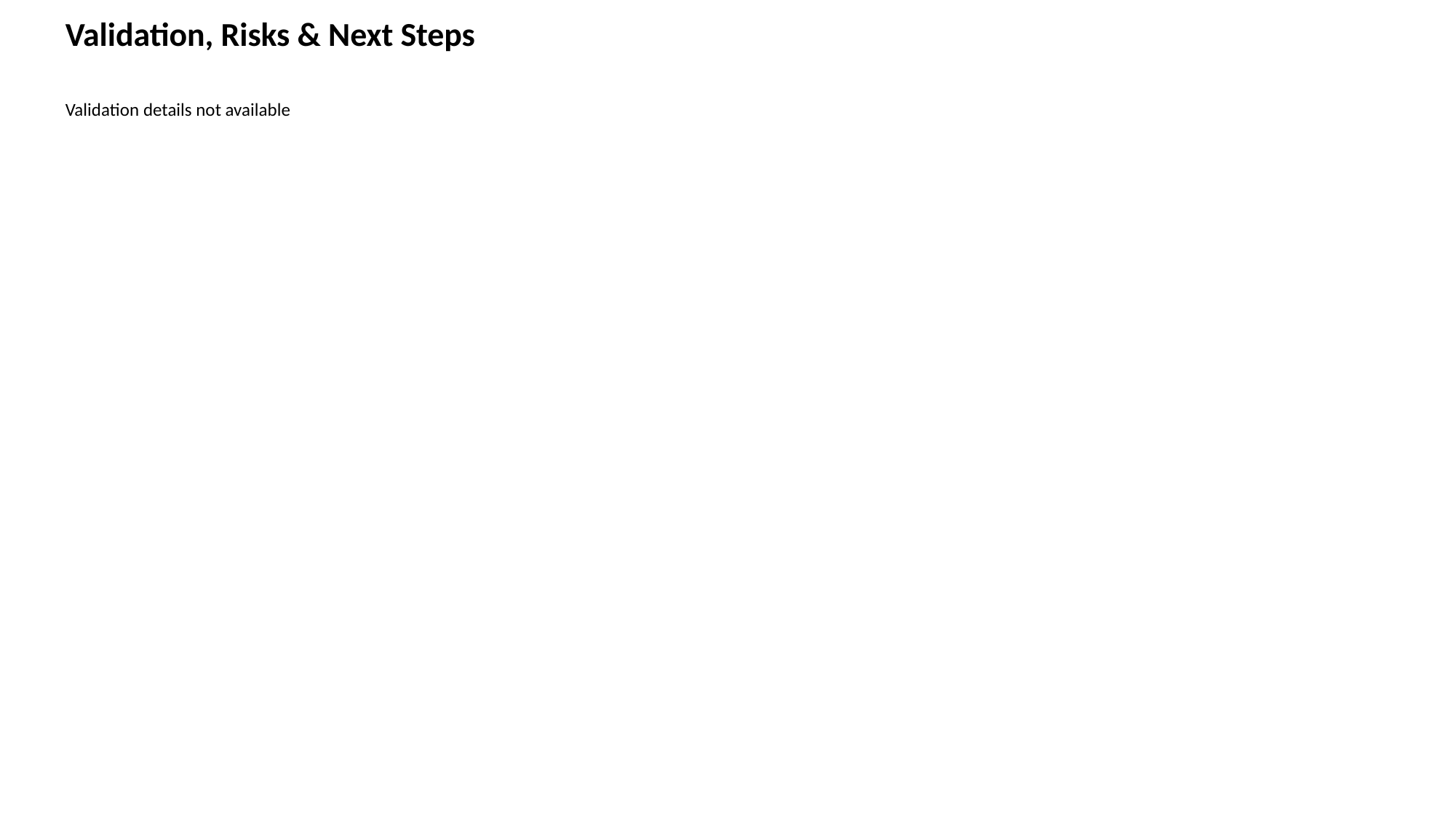

Validation, Risks & Next Steps
Validation details not available